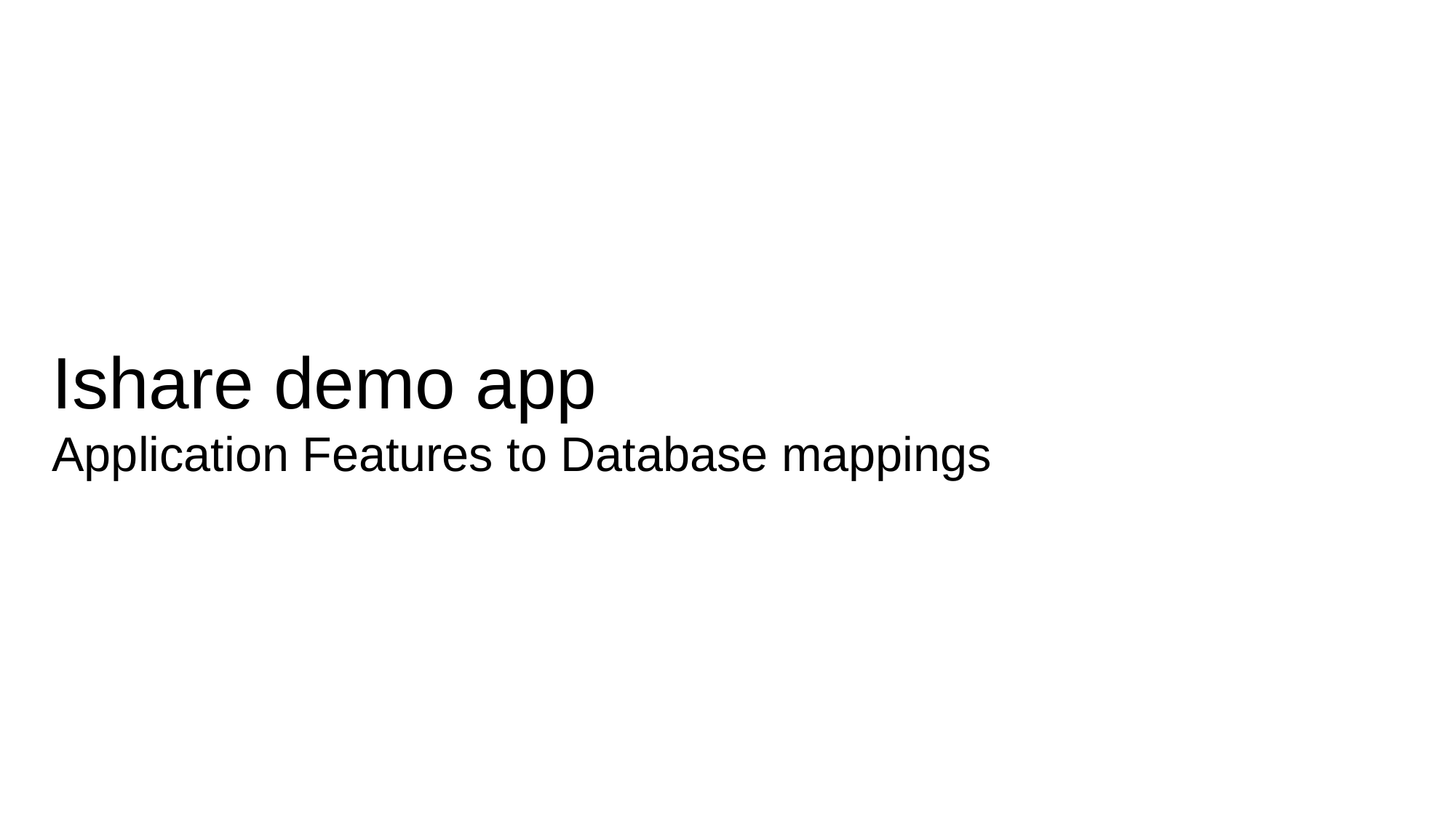

Ishare demo app
Application Features to Database mappings